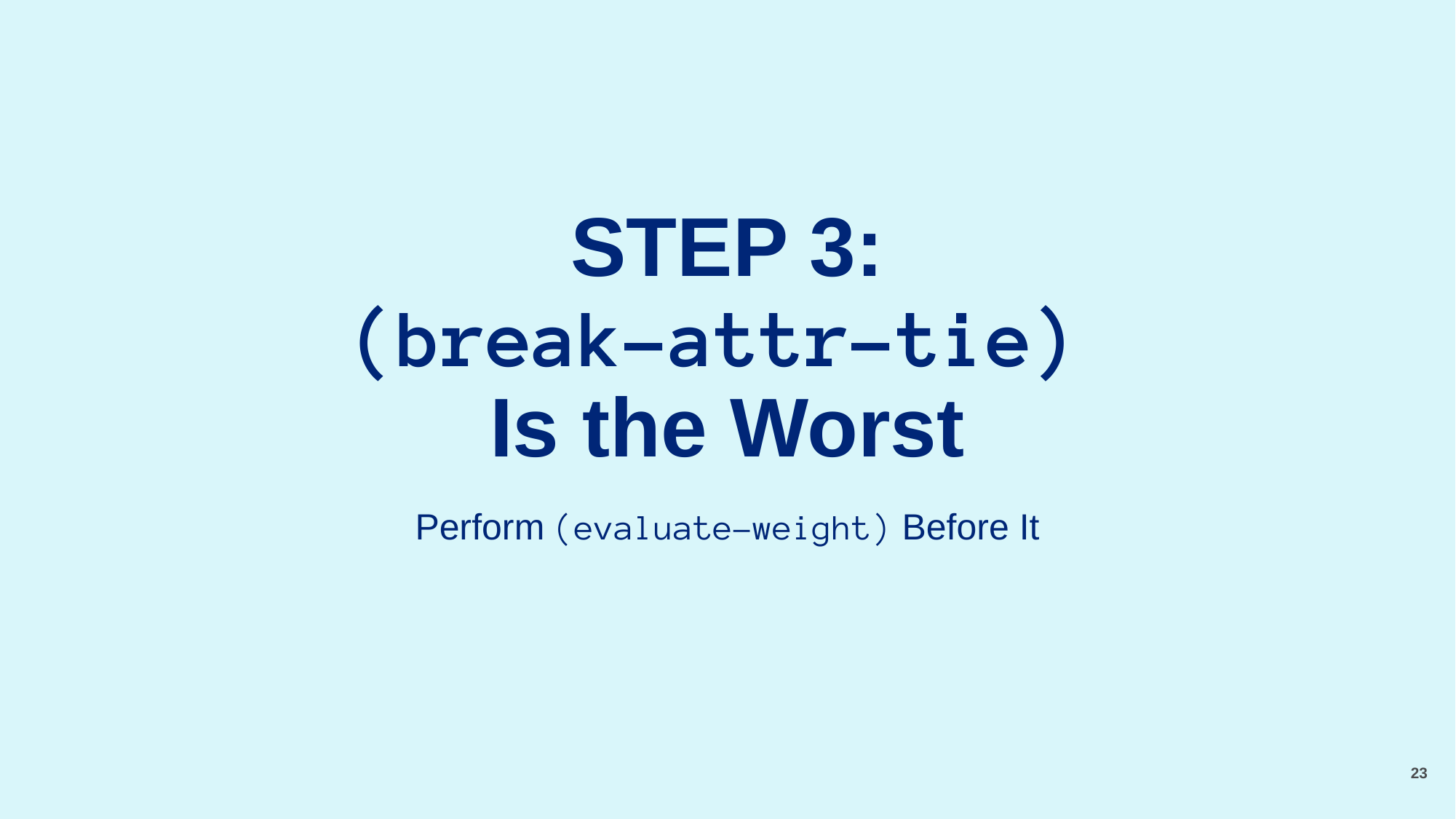

# STEP 3: (break-attr-tie) Is the Worst
Perform (evaluate-weight) Before It